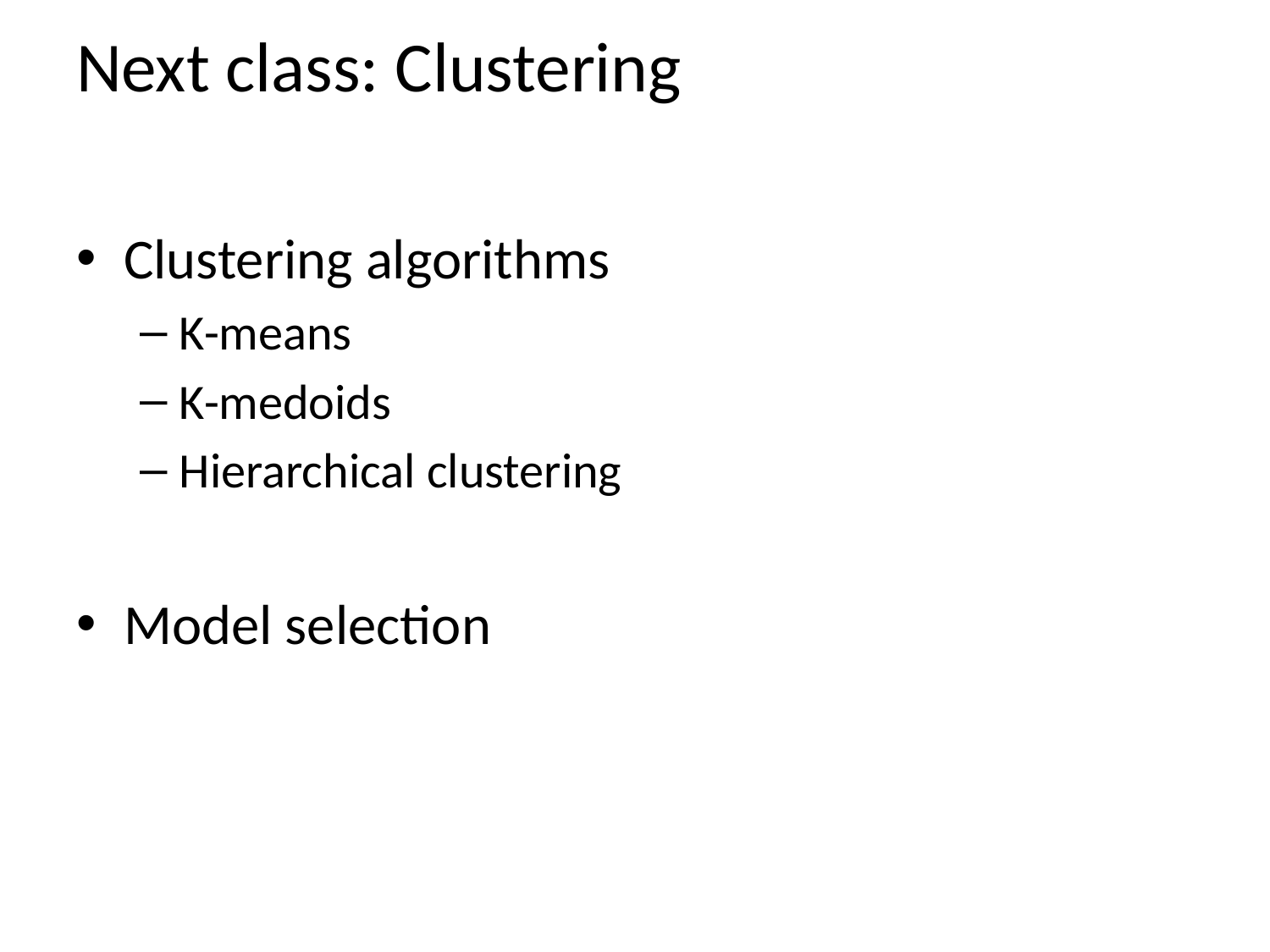

# Next class: Clustering

Clustering algorithms
K-means
K-medoids
Hierarchical clustering

Model selection